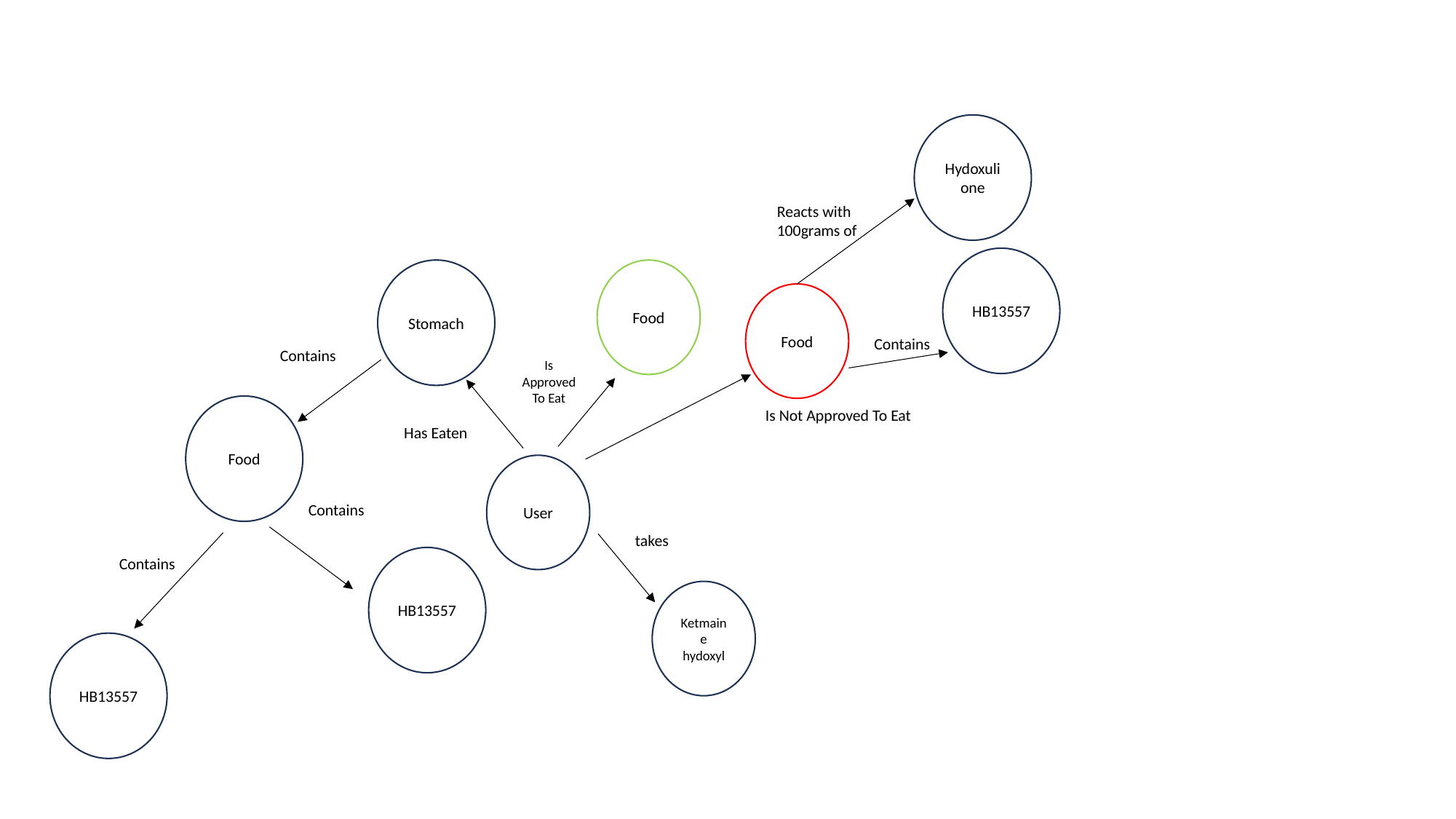

Hydoxulione
Reacts with 100grams of
HB13557
Stomach
Food
Food
Contains
Contains
Is Approved To Eat
Food
Is Not Approved To Eat
Has Eaten
User
Contains
takes
HB13557
Contains
Ketmaine hydoxyl
HB13557